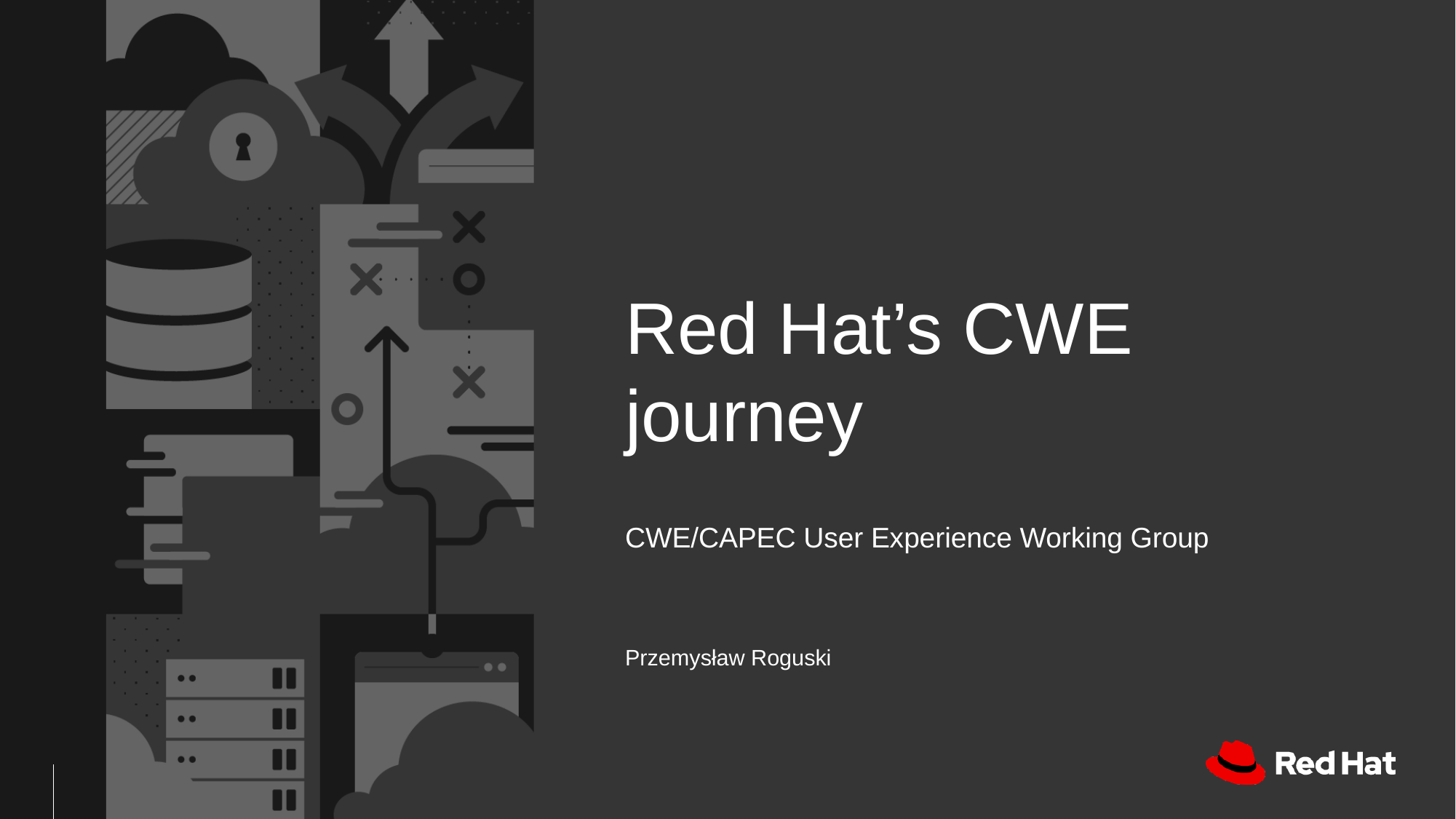

# Red Hat’s CWE journey

CWE/CAPEC User Experience Working Group

Przemysław Roguski